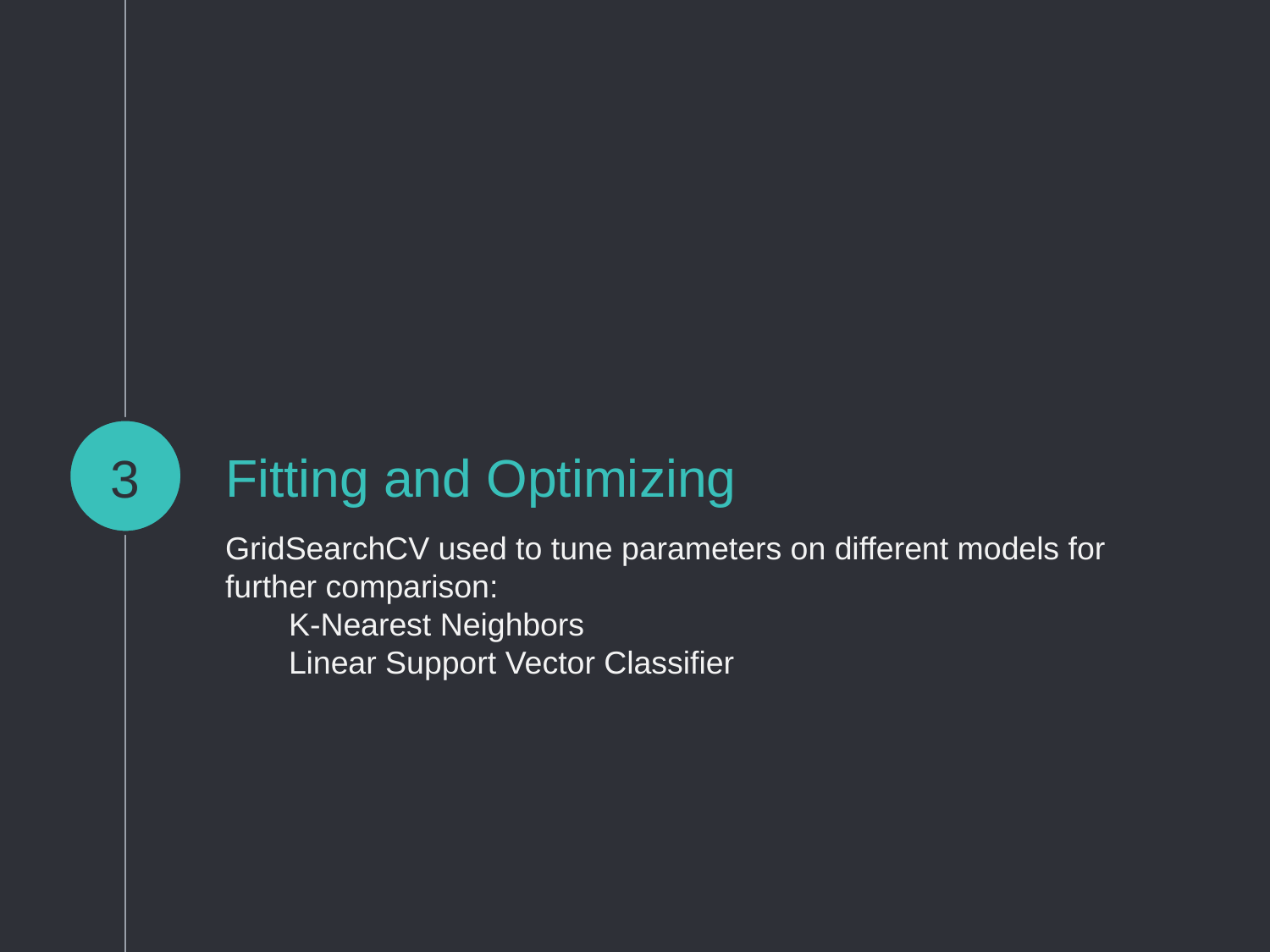

3
# Fitting and Optimizing
GridSearchCV used to tune parameters on different models for further comparison:
K-Nearest Neighbors
Linear Support Vector Classifier